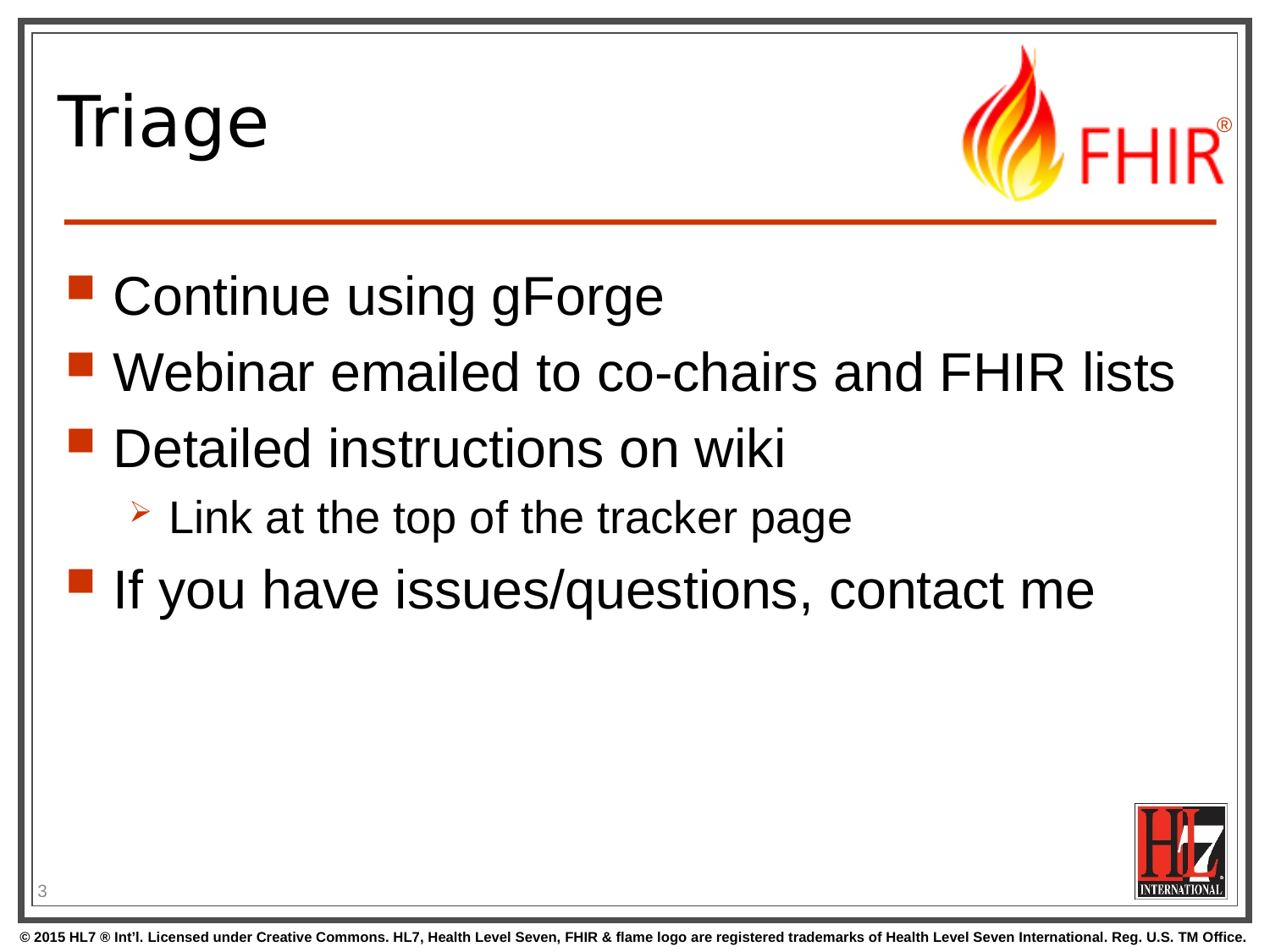

# Triage
Continue using gForge
Webinar emailed to co-chairs and FHIR lists
Detailed instructions on wiki
Link at the top of the tracker page
If you have issues/questions, contact me
3